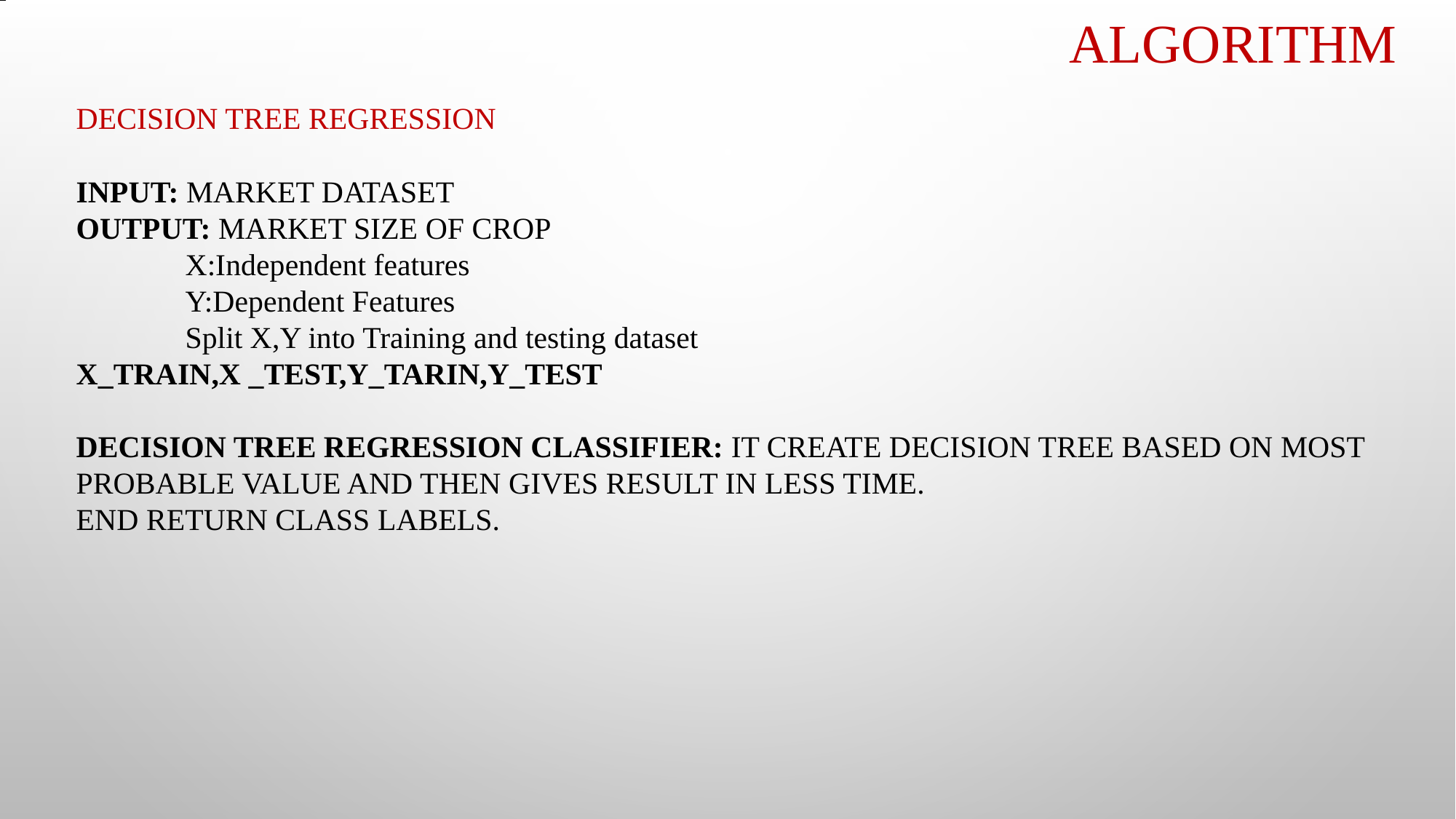

ALGORITHM
DECISION TREE REGRESSION

INPUT: MARKET DATASET
OUTPUT: MARKET SIZE OF CROP
	X:Independent features
	Y:Dependent Features
	Split X,Y into Training and testing dataset
X_TRAIN,X _TEST,Y_TARIN,Y_TEST

DECISION TREE REGRESSION CLASSIFIER: IT CREATE DECISION TREE BASED ON MOST PROBABLE VALUE AND THEN GIVES RESULT IN LESS TIME.
END RETURN CLASS LABELS.